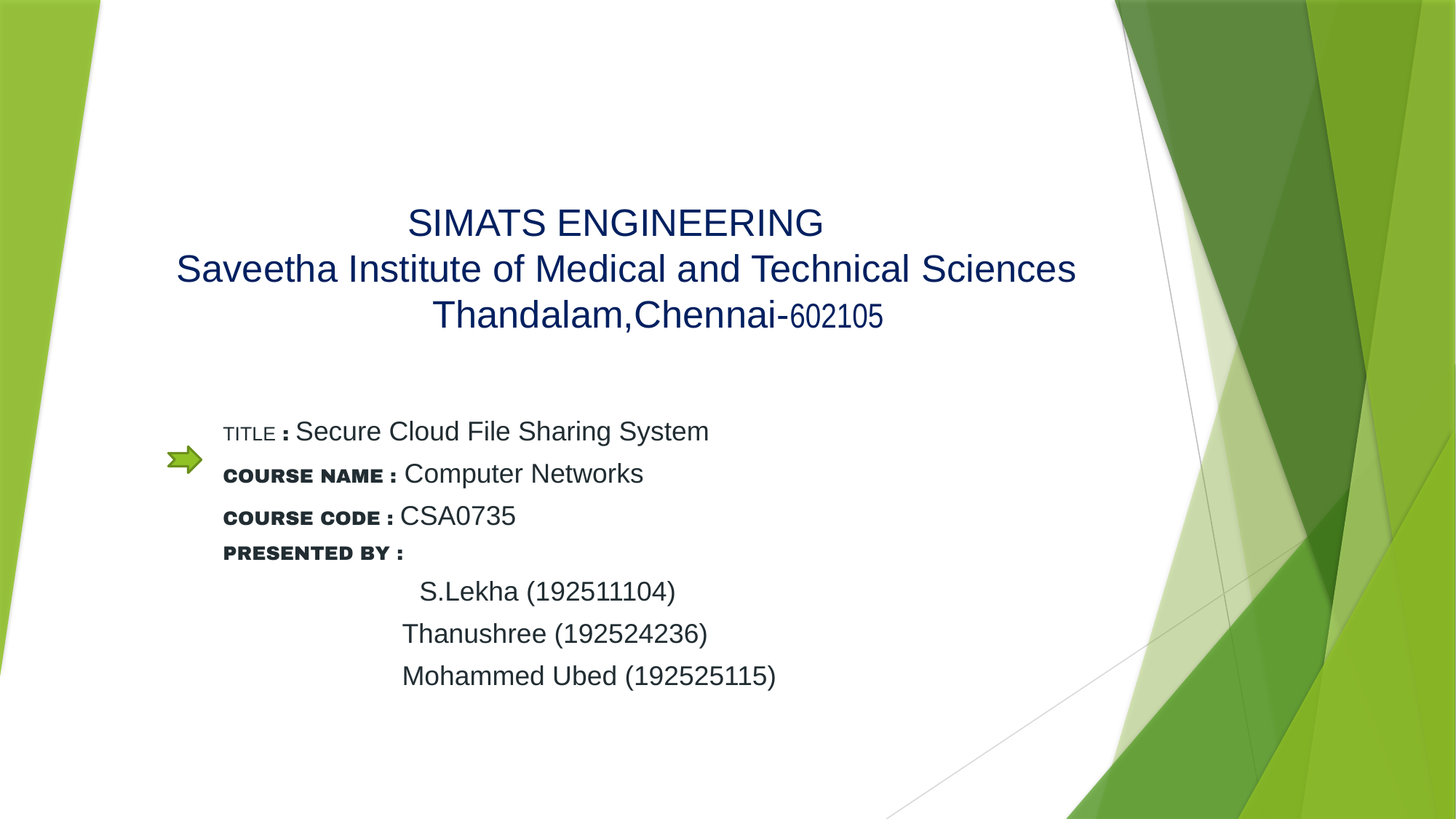

# SIMATS ENGINEERING Saveetha Institute of Medical and Technical Sciences Thandalam,Chennai-602105

TITLE : Secure Cloud File Sharing System
COURSE NAME : Computer Networks
COURSE CODE : CSA0735
PRESENTED BY :
                              S.Lekha (192511104)
                        Thanushree (192524236)
                        Mohammed Ubed (192525115)